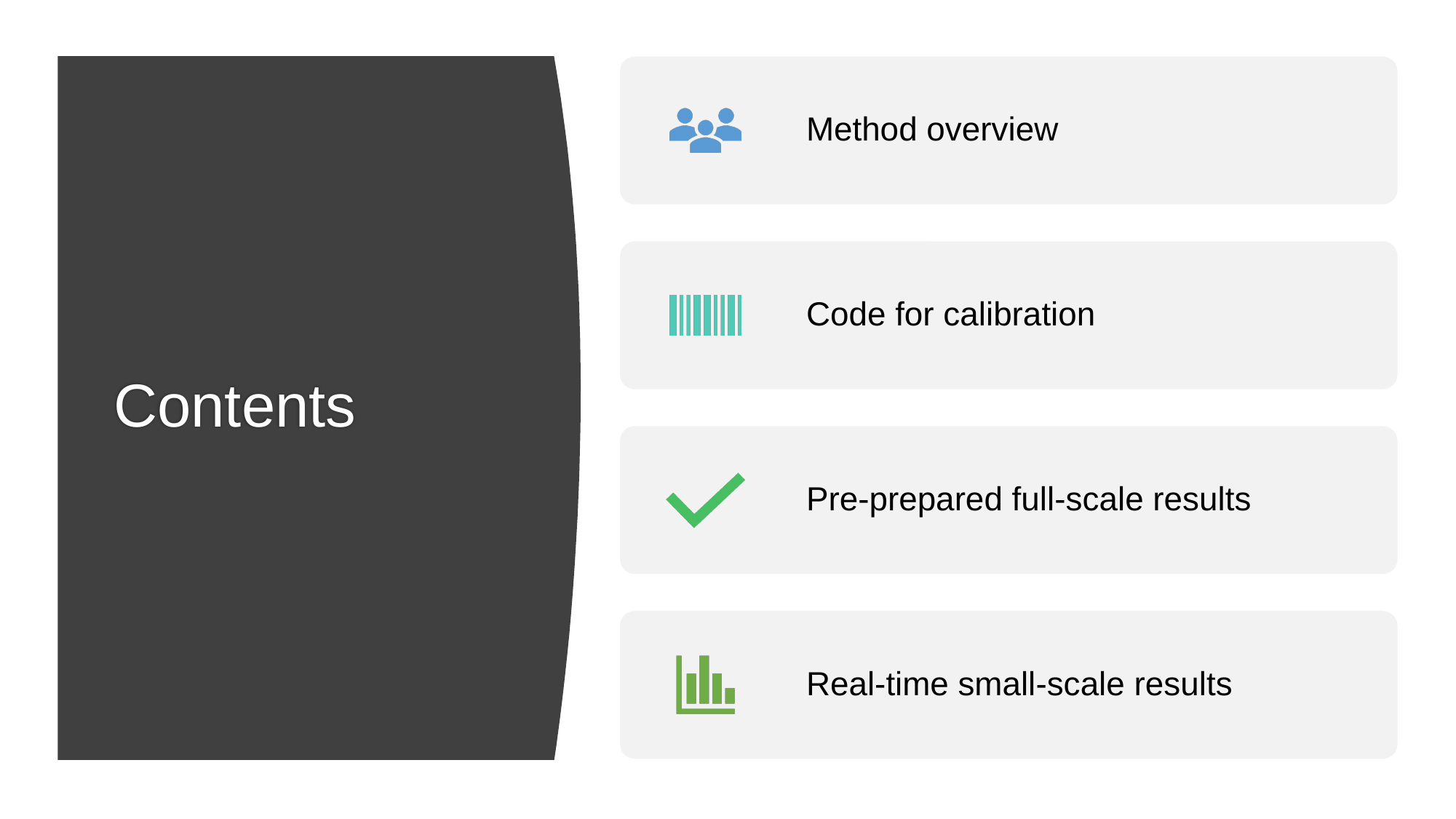

Method overview

Code for calibration

Pre-prepared full-scale results

Real-time small-scale results

# Contents